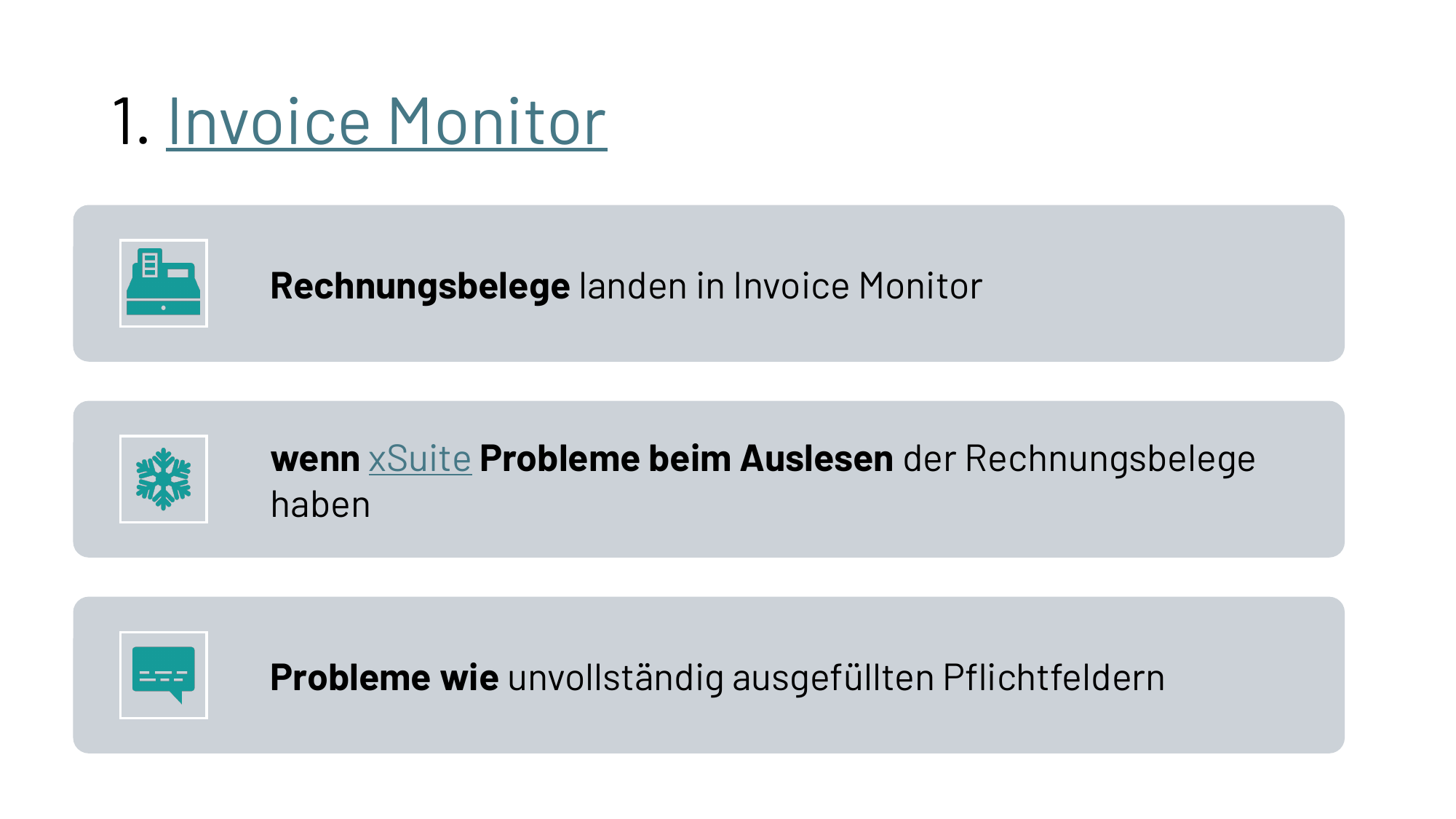

# 1. Invoice Monitor
Rechnungsbelege landen in Invoice Monitor
wenn xSuite Probleme beim Auslesen der Rechnungsbelege haben
Probleme wie unvollständig ausgefüllten Pflichtfeldern